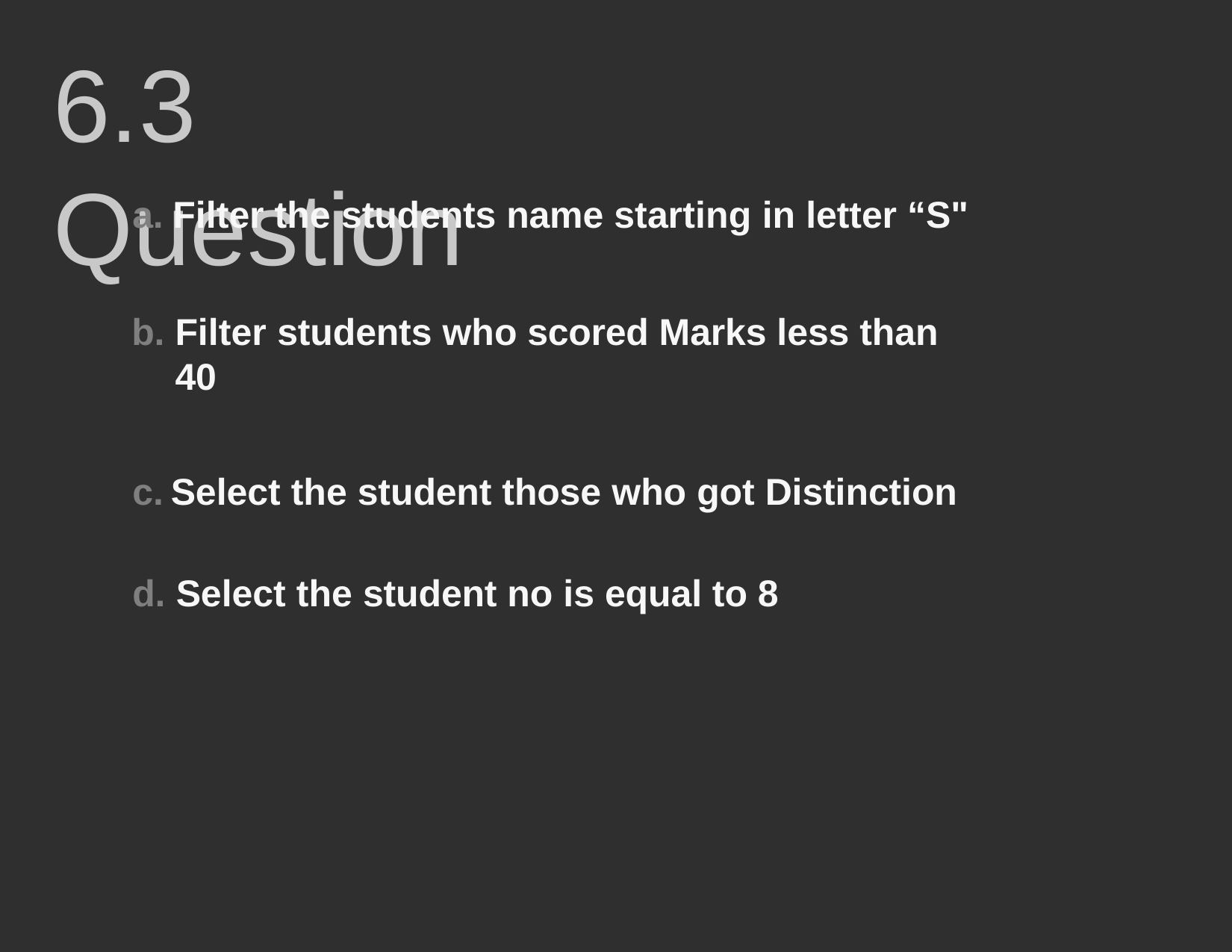

# 6.3 Question
Filter the students name starting in letter “S"

Filter students who scored Marks less than 40

Select the student those who got Distinction

Select the student no is equal to 8